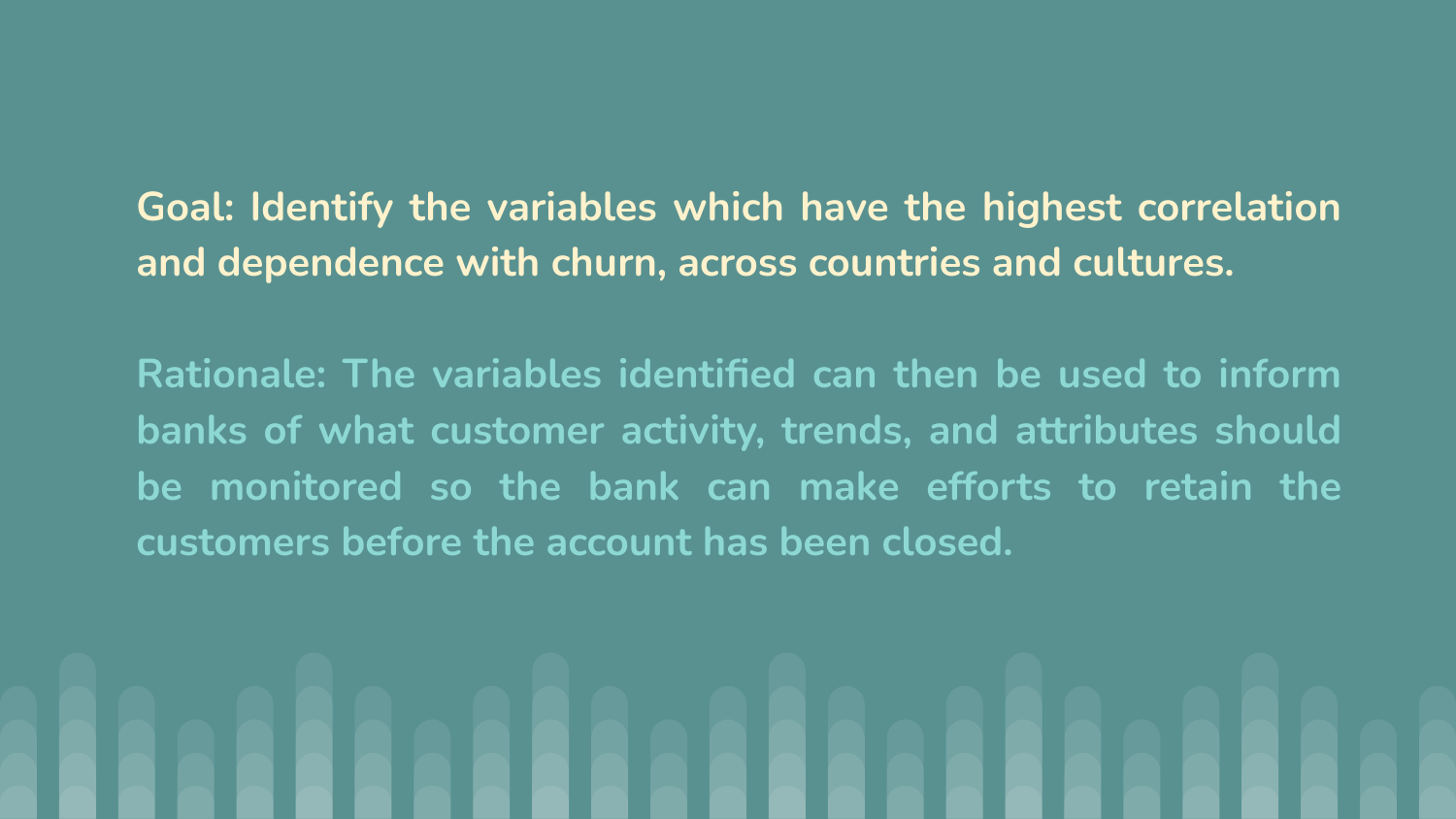

Goal: Identify the variables which have the highest correlation and dependence with churn, across countries and cultures.

Rationale: The variables identified can then be used to inform banks of what customer activity, trends, and attributes should be monitored so the bank can make efforts to retain the customers before the account has been closed.